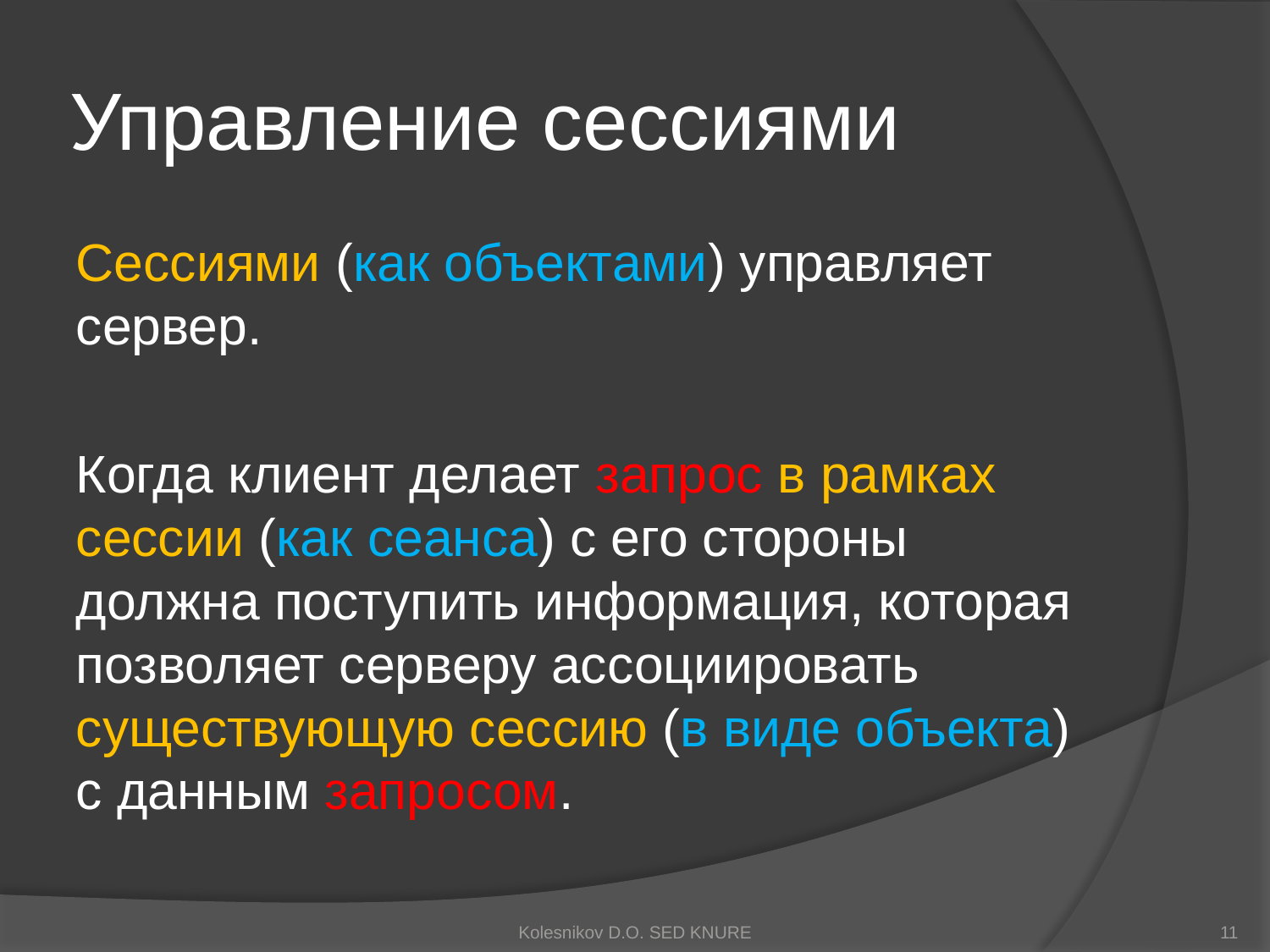

# Управление сессиями
Сессиями (как объектами) управляет сервер.

Когда клиент делает запрос в рамках сессии (как сеанса) с его стороны должна поступить информация, которая позволяет серверу ассоциировать существующую сессию (в виде объекта) с данным запросом.
Kolesnikov D.O. SED KNURE
11